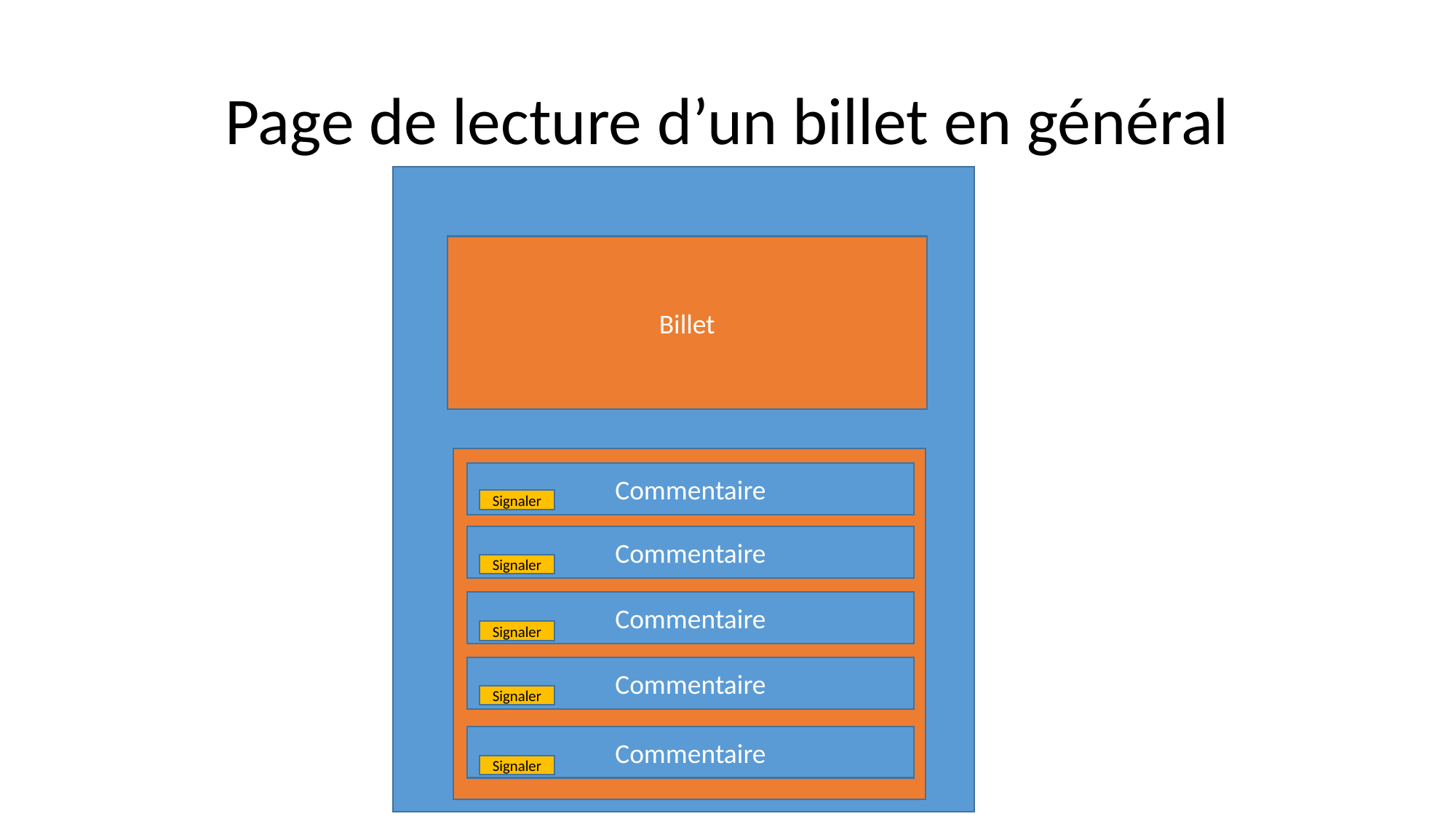

# Page de lecture d’un billet en général

Billet

Commentaire
Signaler
Commentaire
Signaler
Commentaire
Signaler
Commentaire
Signaler
Commentaire
Signaler